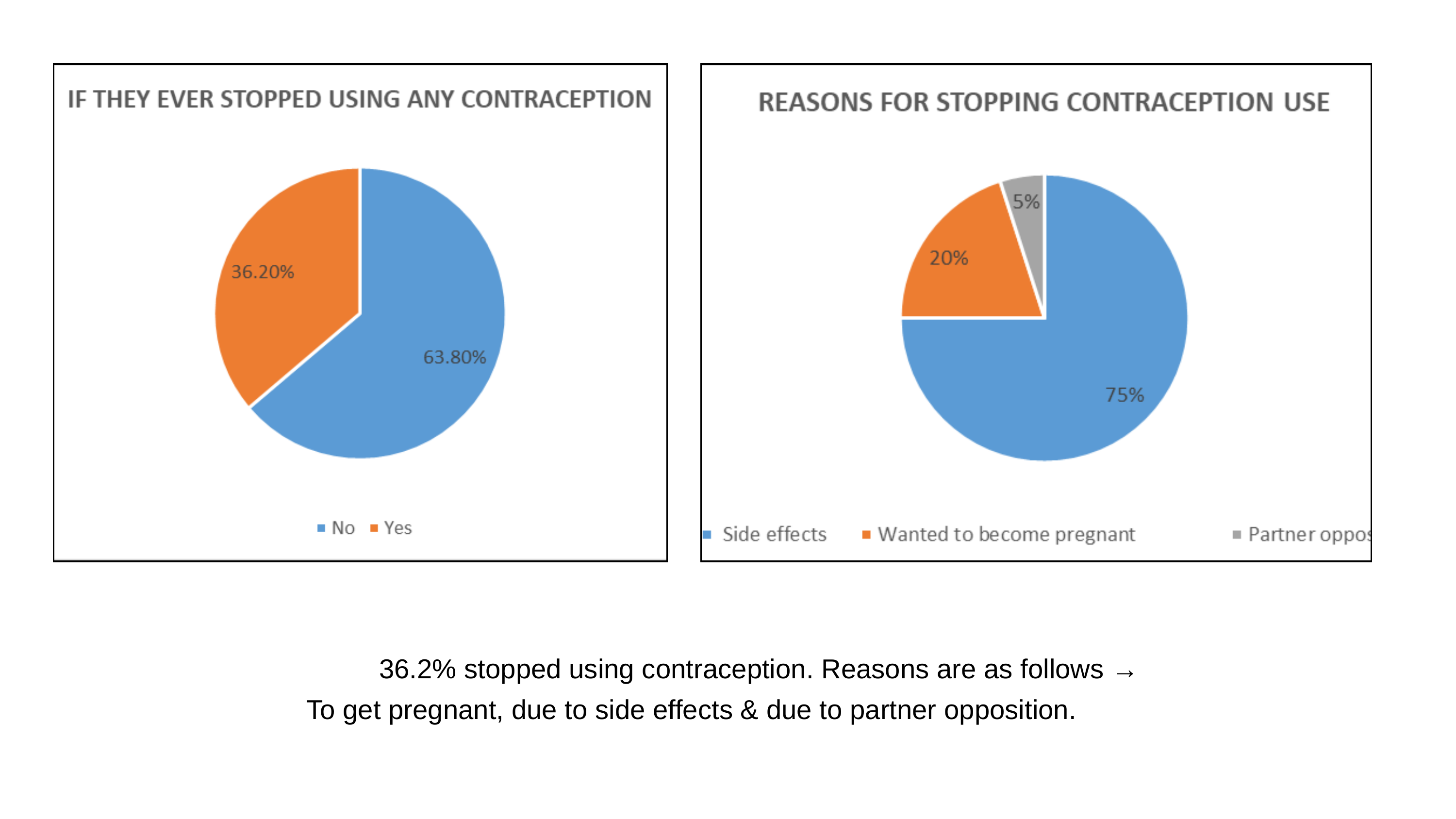

36.2% stopped using contraception. Reasons are as follows →
To get pregnant, due to side effects & due to partner opposition.